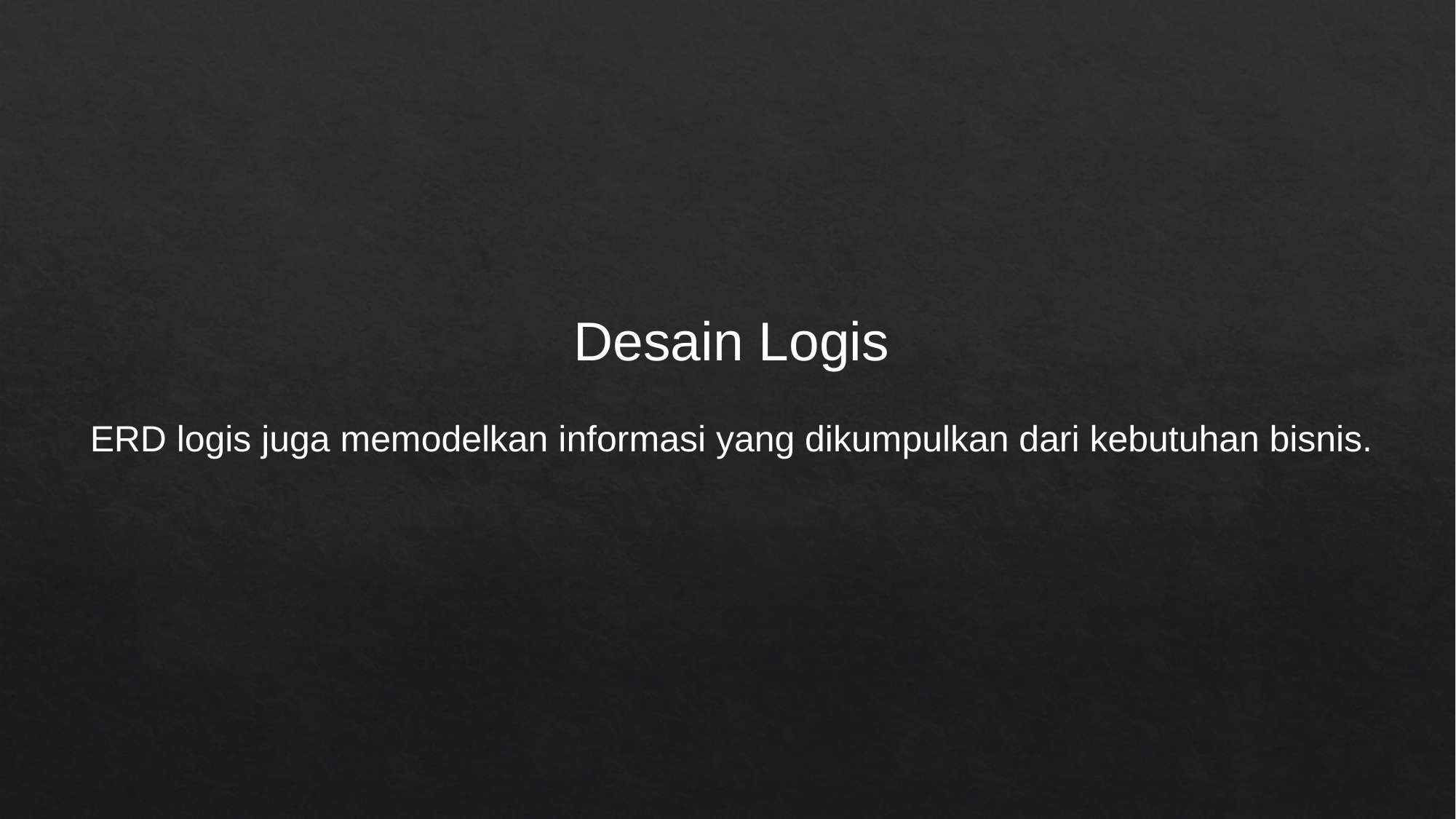

Desain Logis

ERD logis juga memodelkan informasi yang dikumpulkan dari kebutuhan bisnis.